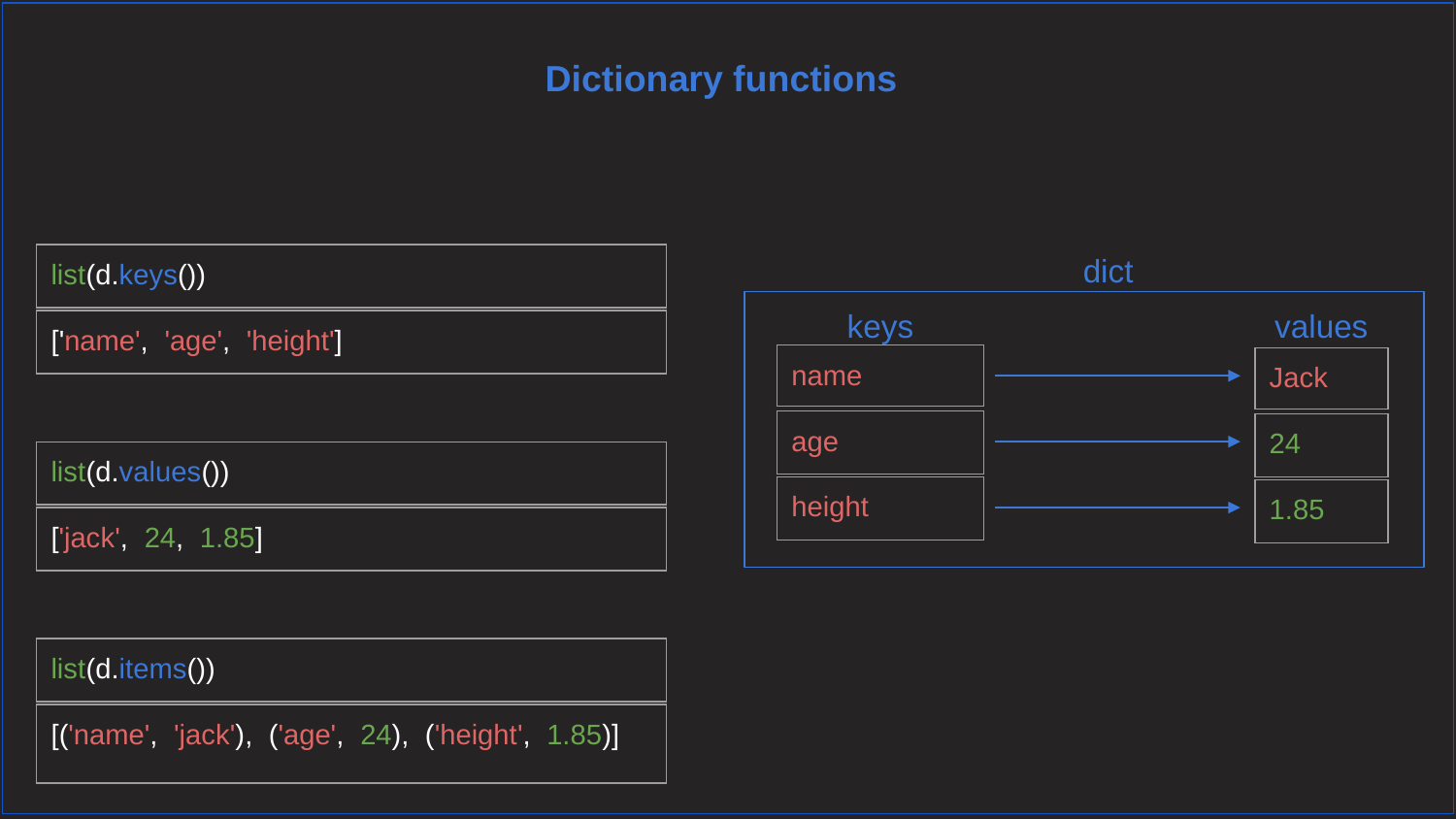

Dictionary functions
dict
| list(d.keys()) |
| --- |

keys
values
| ['name', 'age', 'height'] |
| --- |
| name |
| --- |
| Jack |
| --- |
| age |
| --- |
| 24 |
| --- |
| list(d.values()) |
| --- |
| height |
| --- |
| 1.85 |
| --- |
| ['jack', 24, 1.85] |
| --- |
| list(d.items()) |
| --- |
| [('name', 'jack'), ('age', 24), ('height', 1.85)] |
| --- |